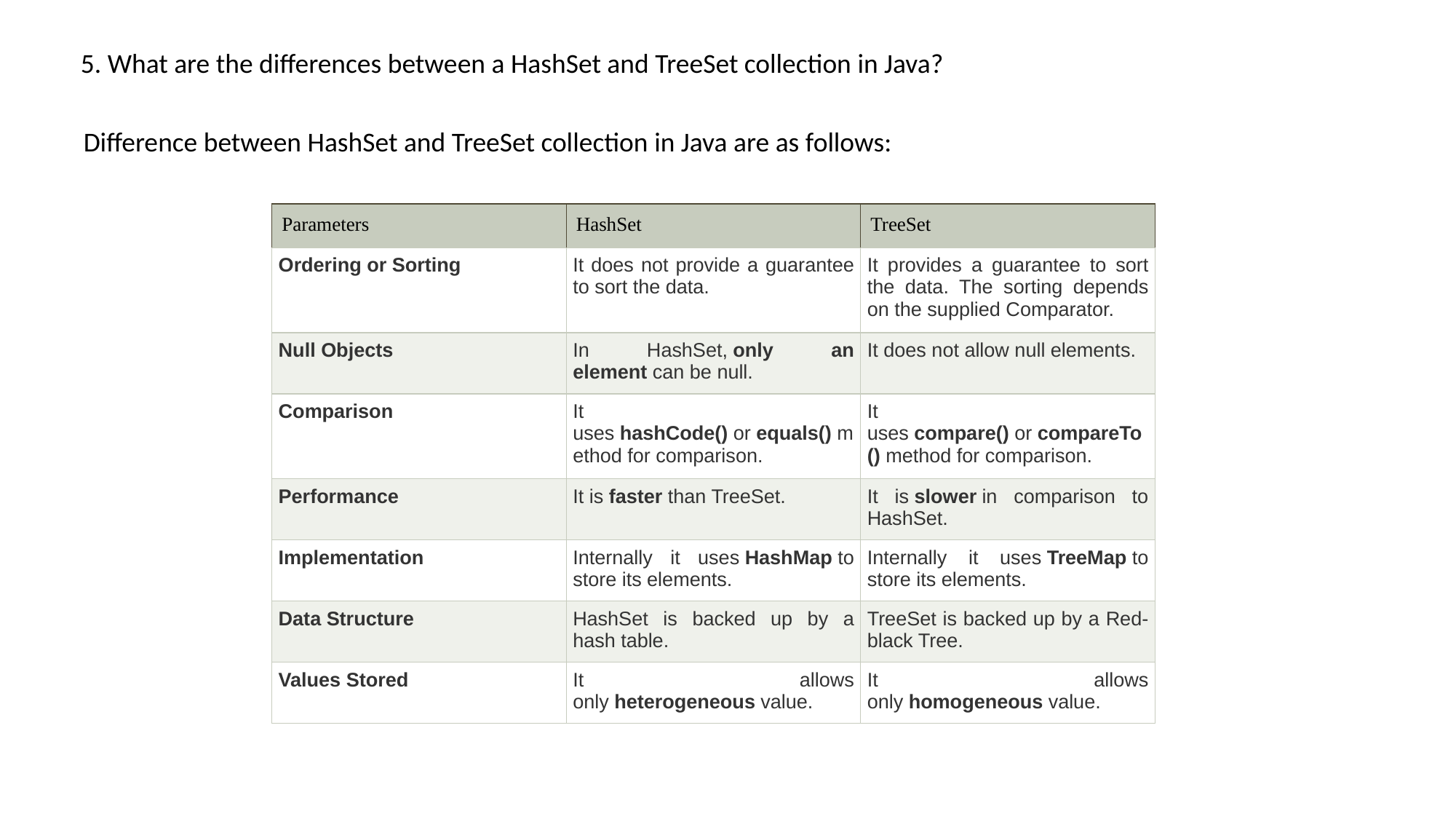

5. What are the differences between a HashSet and TreeSet collection in Java?
Difference between HashSet and TreeSet collection in Java are as follows:

| Parameters | HashSet | TreeSet |
| --- | --- | --- |
| Ordering or Sorting | It does not provide a guarantee to sort the data. | It provides a guarantee to sort the data. The sorting depends on the supplied Comparator. |
| Null Objects | In HashSet, only an element can be null. | It does not allow null elements. |
| Comparison | It uses hashCode() or equals() method for comparison. | It uses compare() or compareTo() method for comparison. |
| Performance | It is faster than TreeSet. | It is slower in comparison to HashSet. |
| Implementation | Internally it uses HashMap to store its elements. | Internally it uses TreeMap to store its elements. |
| Data Structure | HashSet is backed up by a hash table. | TreeSet is backed up by a Red-black Tree. |
| Values Stored | It allows only heterogeneous value. | It allows only homogeneous value. |